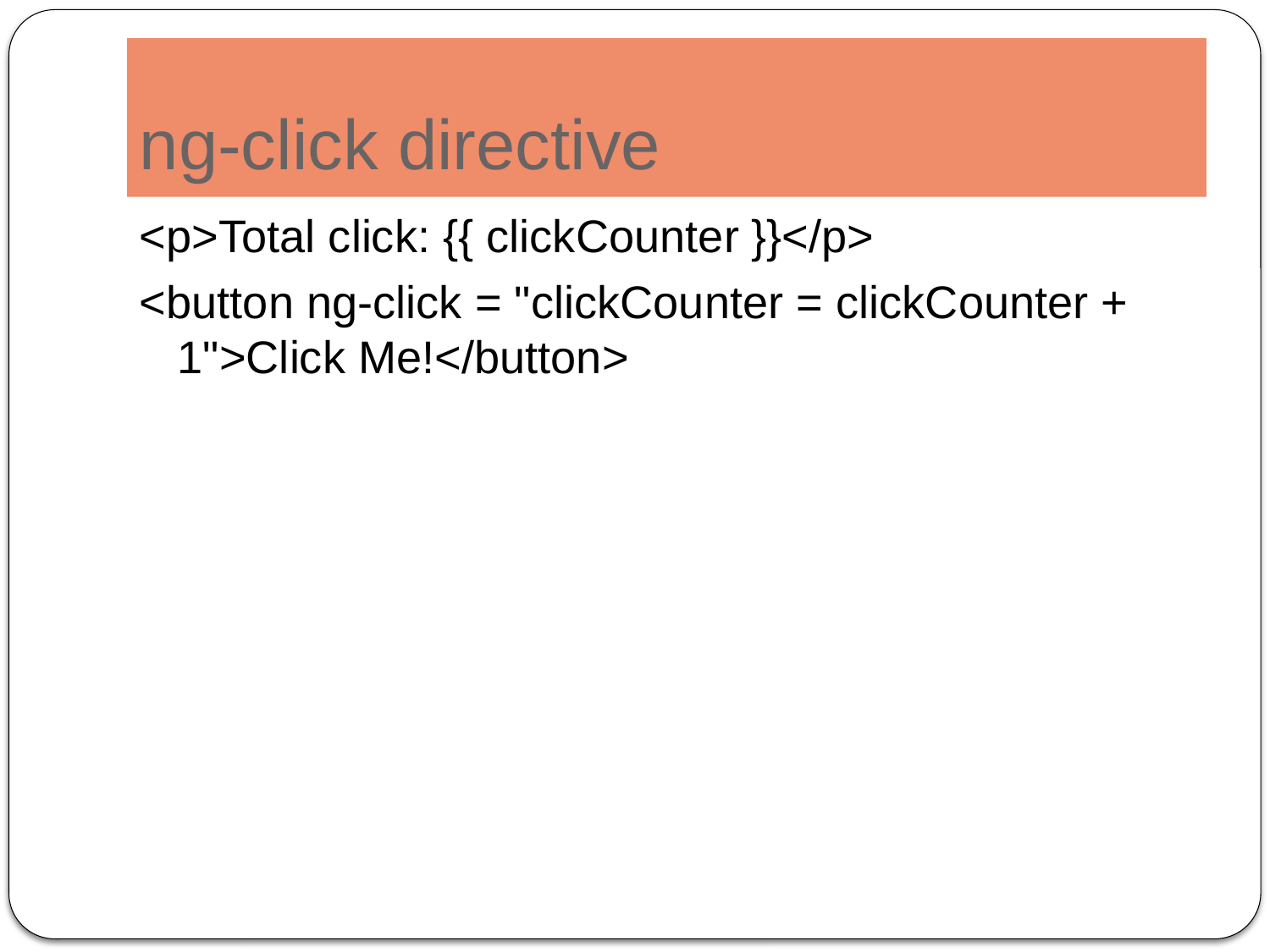

# ng-click directive
<p>Total click: {{ clickCounter }}</p>
<button ng-click = "clickCounter = clickCounter + 1">Click Me!</button>